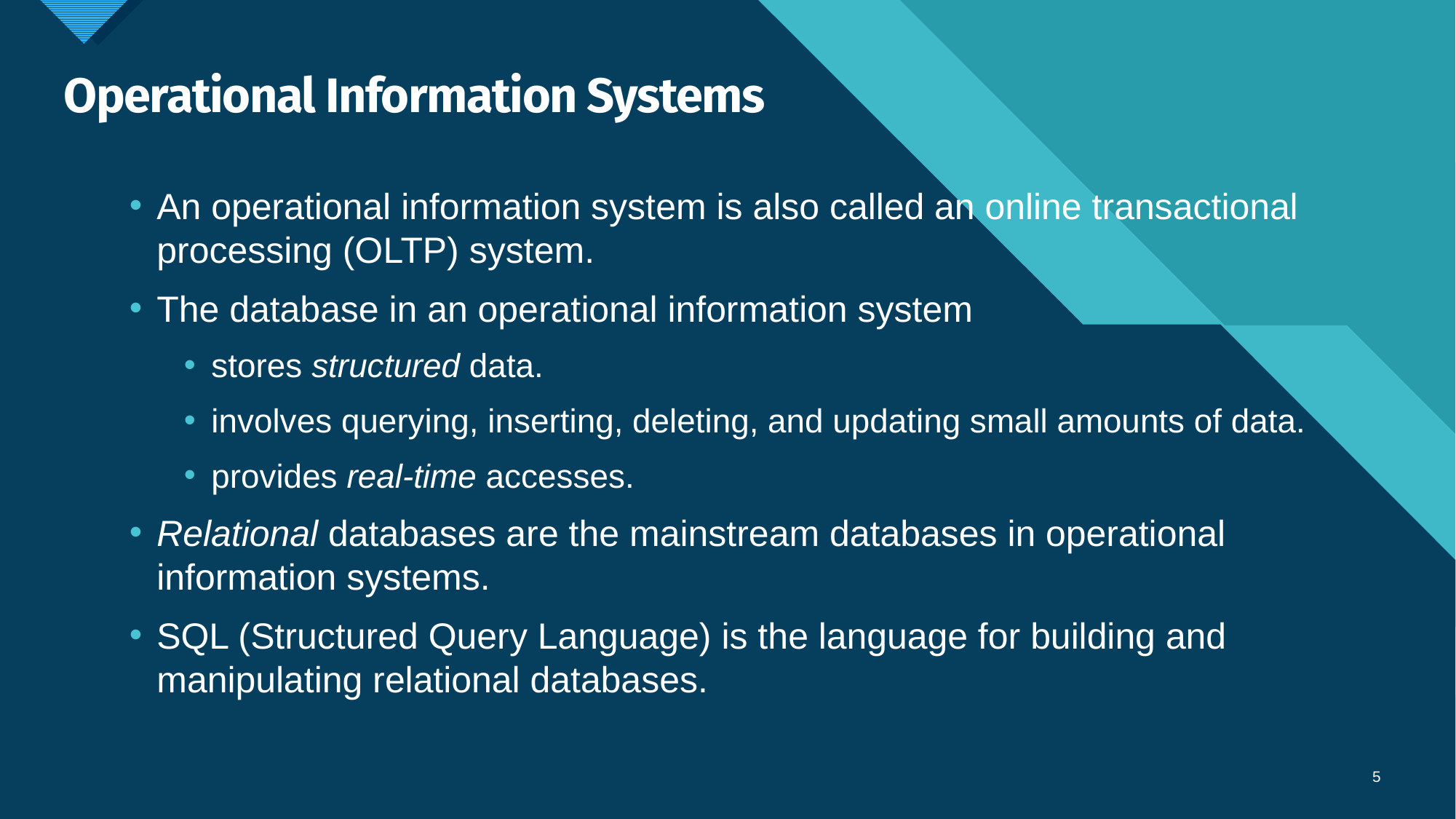

# Operational Information Systems
An operational information system is also called an online transactional processing (OLTP) system.
The database in an operational information system
stores structured data.
involves querying, inserting, deleting, and updating small amounts of data.
provides real-time accesses.
Relational databases are the mainstream databases in operational information systems.
SQL (Structured Query Language) is the language for building and manipulating relational databases.

5